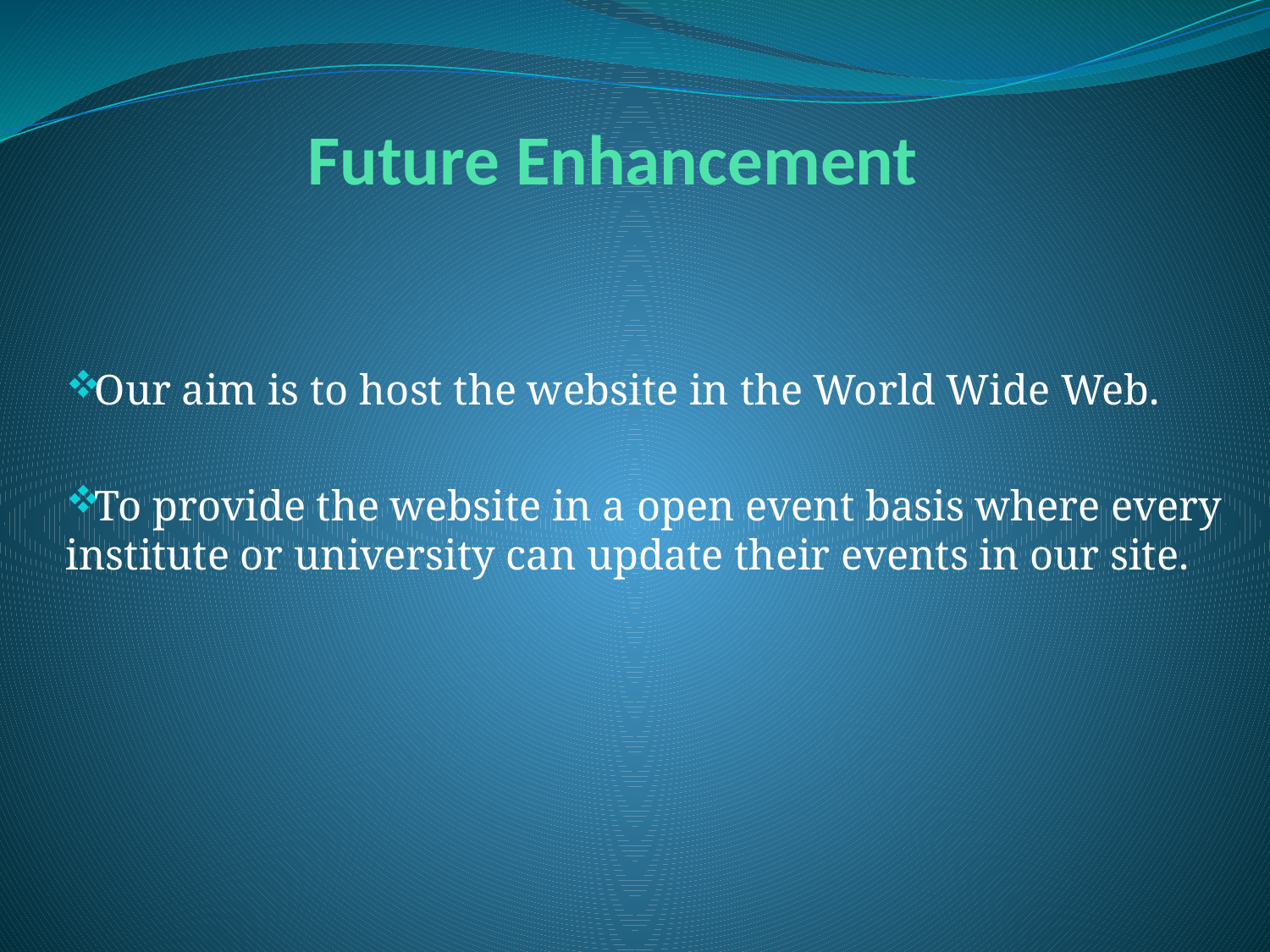

# Future Enhancement

 Our aim is to host the website in the World Wide Web.

 To provide the website in a open event basis where every institute or university can update their events in our site.